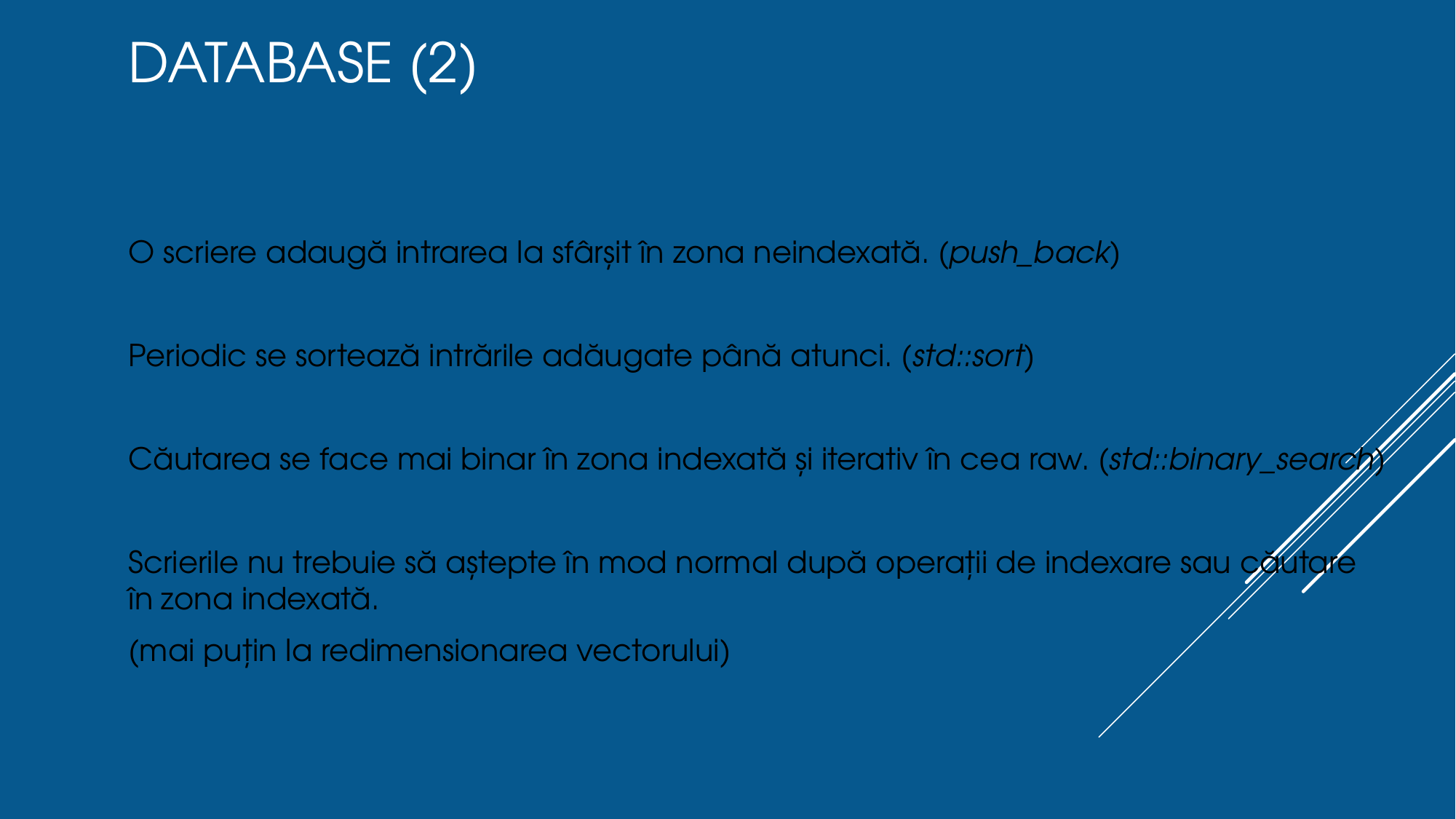

# Database (2)
O scriere adaugă intrarea la sfârșit în zona neindexată. (push_back)

Periodic se sortează intrările adăugate până atunci. (std::sort)

Căutarea se face mai binar în zona indexată și iterativ în cea raw. (std::binary_search)

Scrierile nu trebuie să aștepte în mod normal după operații de indexare sau căutare în zona indexată.
(mai puțin la redimensionarea vectorului)